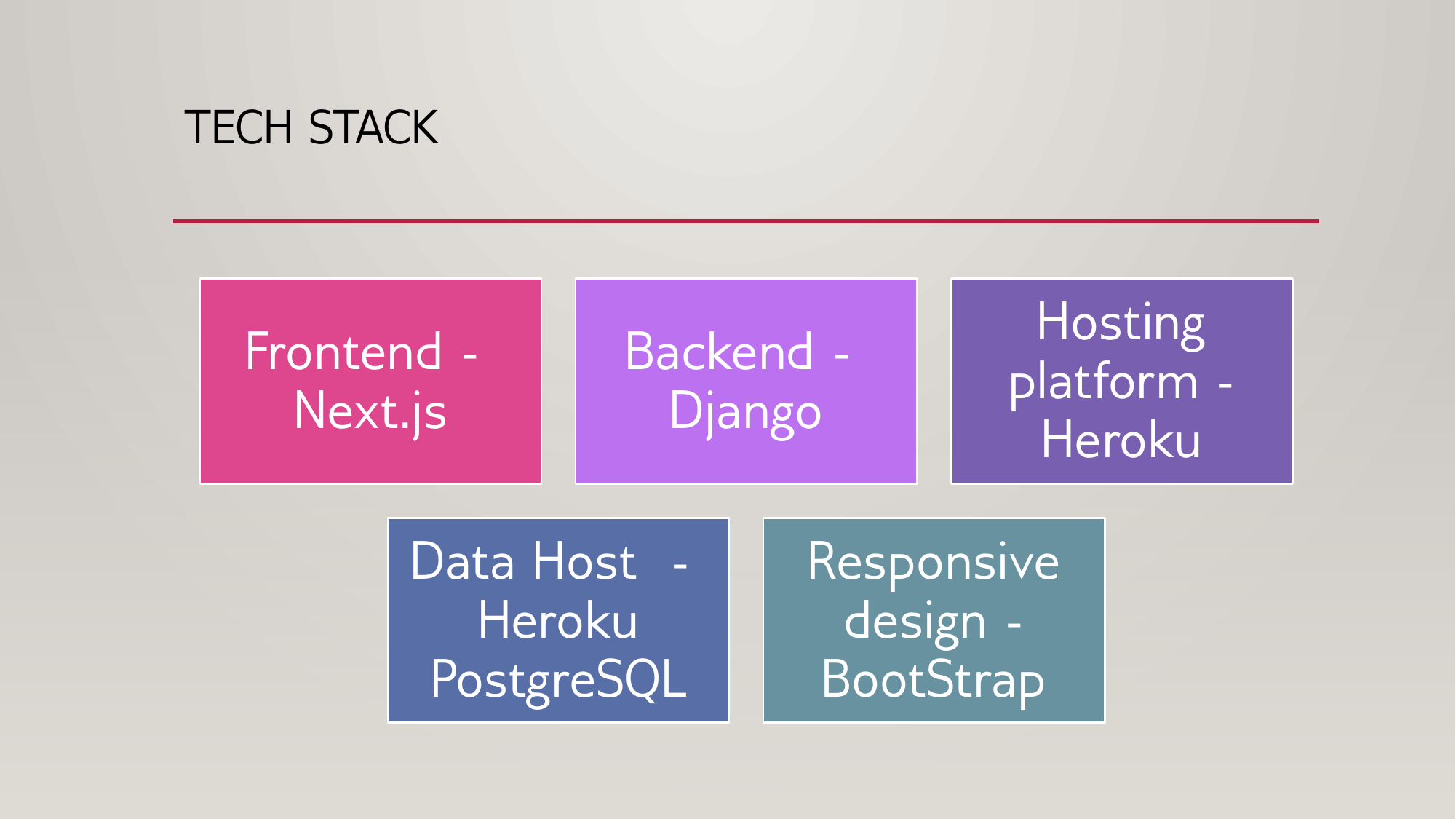

# Tech Stack

Frontend -  Next.js
Backend -  Django
Hosting platform - Heroku
Data Host  -  Heroku PostgreSQL
Responsive design - BootStrap